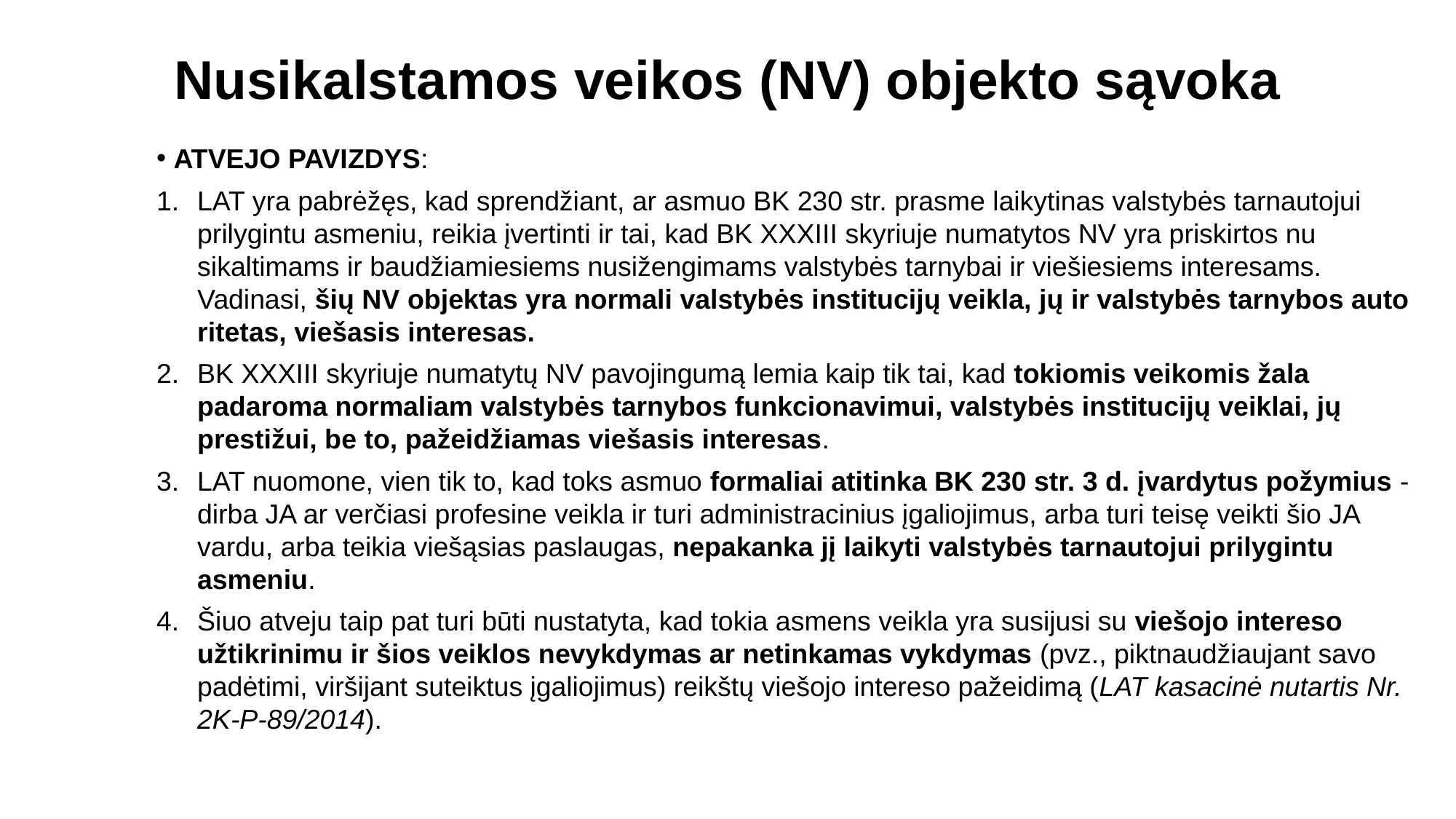

# Nusikalstamos veikos (NV) objekto sąvoka
ATVEJO PAVIZDYS:
LAT yra pabrėžęs, kad sprendžiant, ar asmuo BK 230 str. prasme laikytinas vals­tybės tarnautojui prilygintu asmeniu, reikia įvertinti ir tai, kad BK XXXIII skyriuje numatytos NV yra priskirtos nu­sikaltimams ir baudžiamiesiems nusižengimams valstybės tarnybai ir viešiesiems interesams. Vadinasi, šių NV objektas yra normali valstybės institucijų veikla, jų ir valstybės tarnybos auto­ritetas, viešasis interesas.
BK XXXIII skyriuje numatytų NV pavojingumą lemia kaip tik tai, kad tokiomis veikomis žala padaroma normaliam valstybės tarnybos funkcionavimui, valstybės institucijų veiklai, jų prestižui, be to, pažeidžiamas viešasis interesas.
LAT nuomone, vien tik to, kad toks asmuo formaliai atitinka BK 230 str. 3 d. įvardytus požymius - dirba JA ar verčiasi profesine veikla ir turi administracinius įgaliojimus, arba turi teisę veikti šio JA vardu, arba teikia viešąsias paslaugas, nepa­kanka jį laikyti valstybės tarnautojui prilygintu asmeniu.
Šiuo atveju taip pat turi būti nustatyta, kad tokia asmens veikla yra susijusi su vie­šojo intereso užtikrinimu ir šios veiklos nevykdymas ar netinkamas vykdymas (pvz., piktnaudžiaujant savo padėtimi, viršijant suteiktus įgaliojimus) reikštų viešojo intereso pažeidimą (LAT kasacinė nutartis Nr. 2K-P-89/2014).